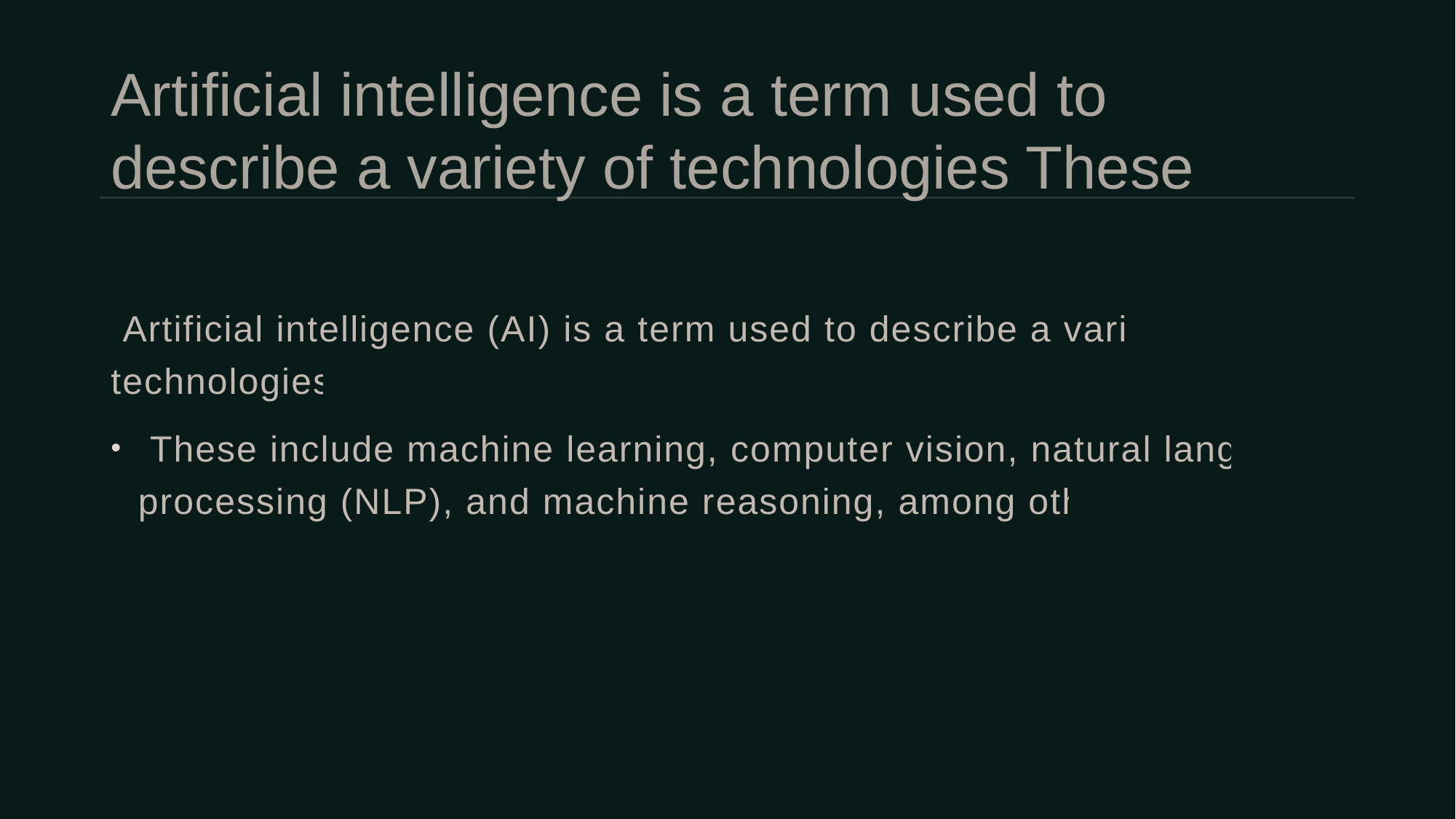

# Artificial intelligence is a term used to describe a variety of technologies These
 Artificial intelligence (AI) is a term used to describe a variety of technologies.
 These include machine learning, computer vision, natural language processing (NLP), and machine reasoning, among others.